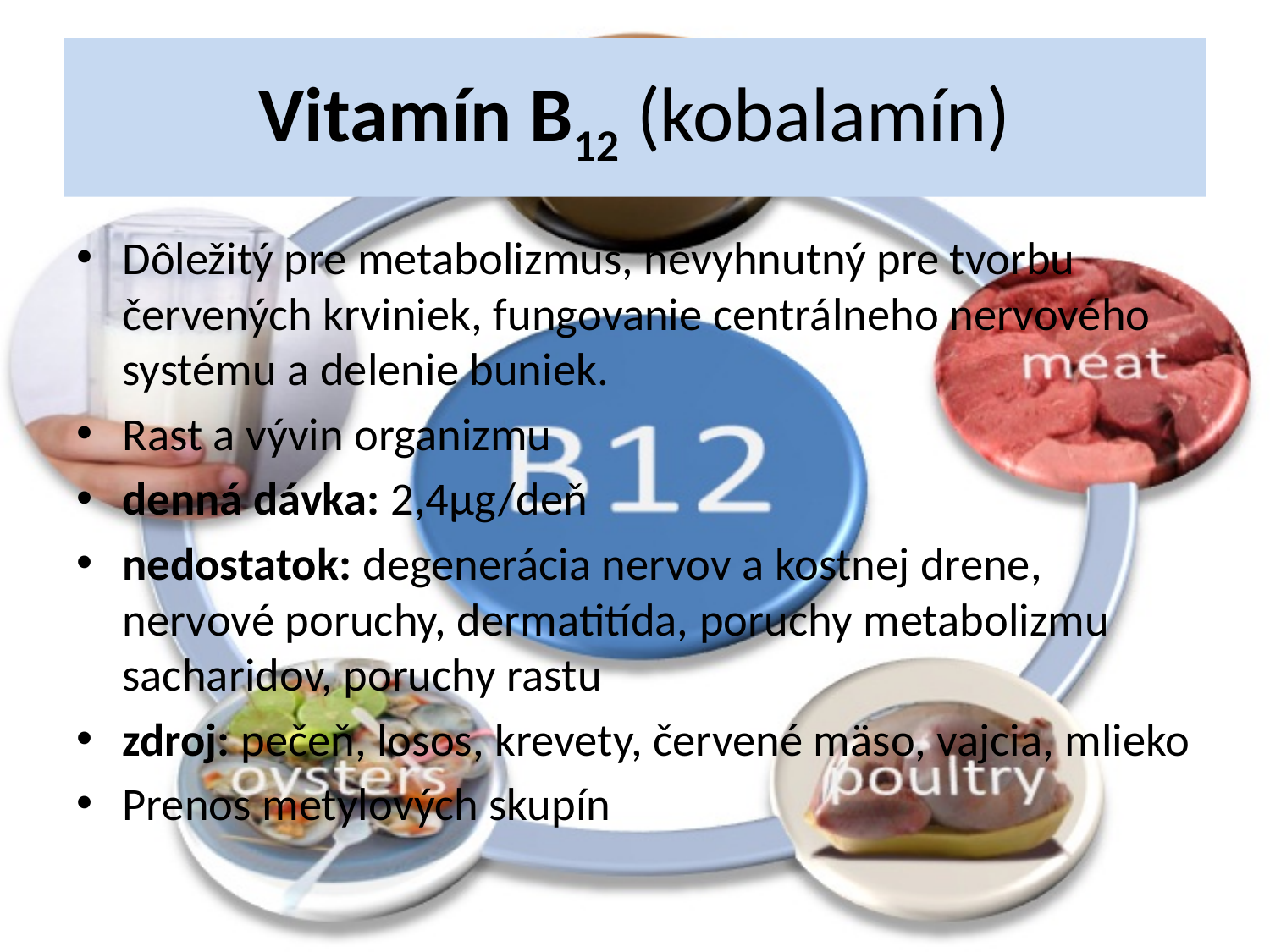

# Vitamín B12 (kobalamín)
Dôležitý pre metabolizmus, nevyhnutný pre tvorbu červených krviniek, fungovanie centrálneho nervového systému a delenie buniek.
Rast a vývin organizmu
denná dávka: 2,4μg/deň
nedostatok: degenerácia nervov a kostnej drene, nervové poruchy, dermatitída, poruchy metabolizmu sacharidov, poruchy rastu
zdroj: pečeň, losos, krevety, červené mäso, vajcia, mlieko
Prenos metylových skupín